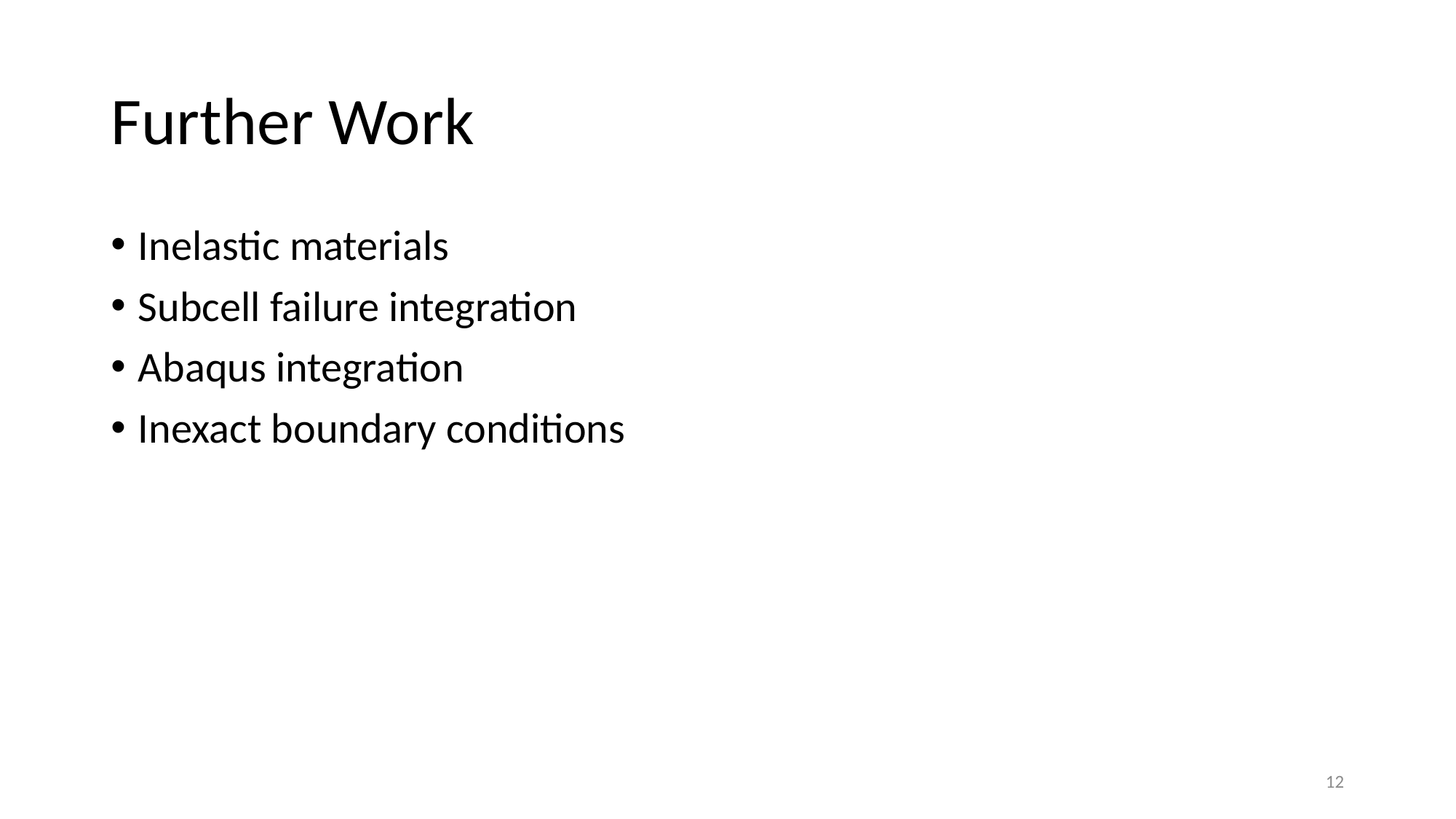

# Further Work
Inelastic materials
Subcell failure integration
Abaqus integration
Inexact boundary conditions
12